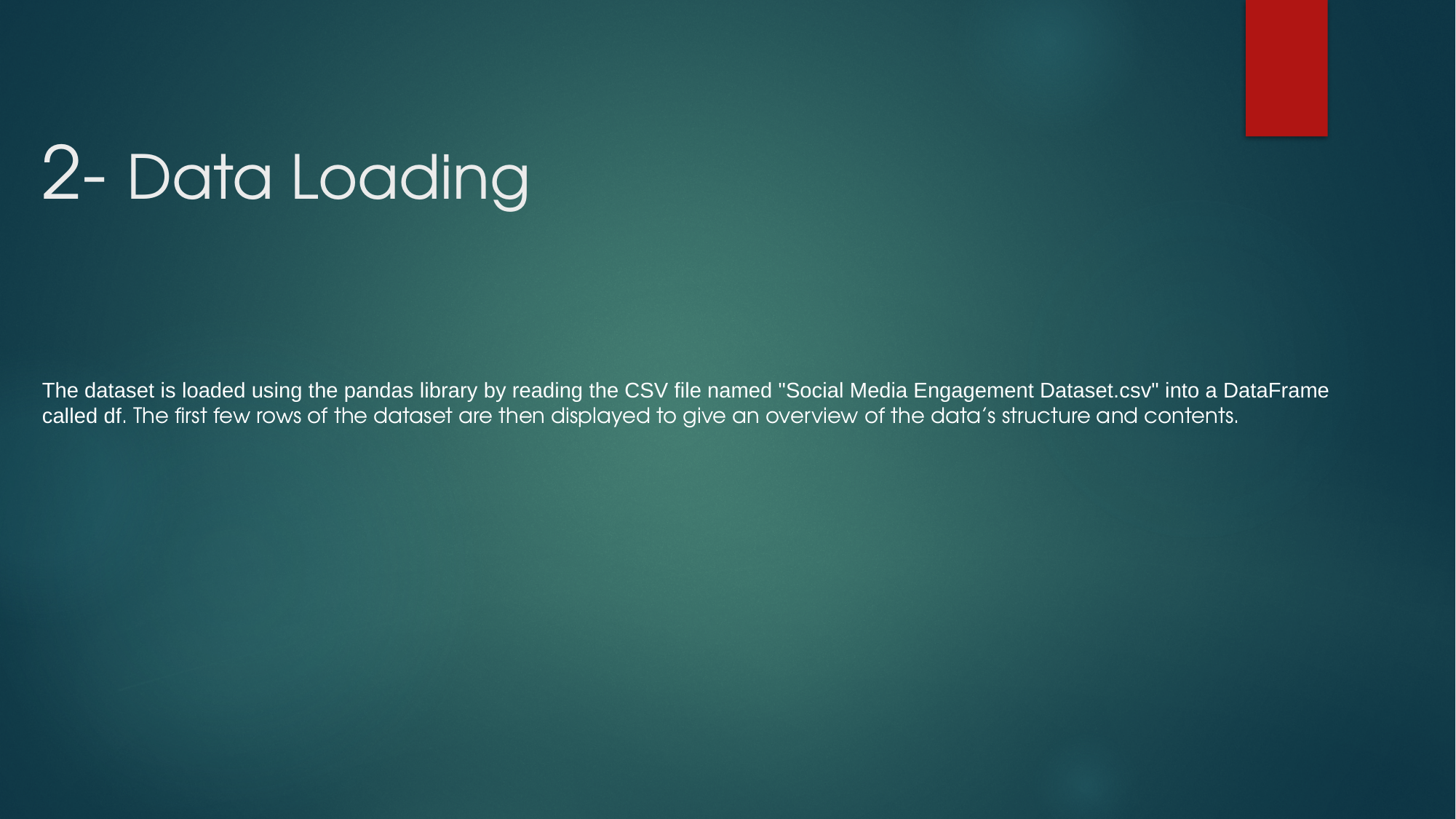

# 2- Data Loading
The dataset is loaded using the pandas library by reading the CSV file named "Social Media Engagement Dataset.csv" into a DataFrame called df. The first few rows of the dataset are then displayed to give an overview of the data’s structure and contents.